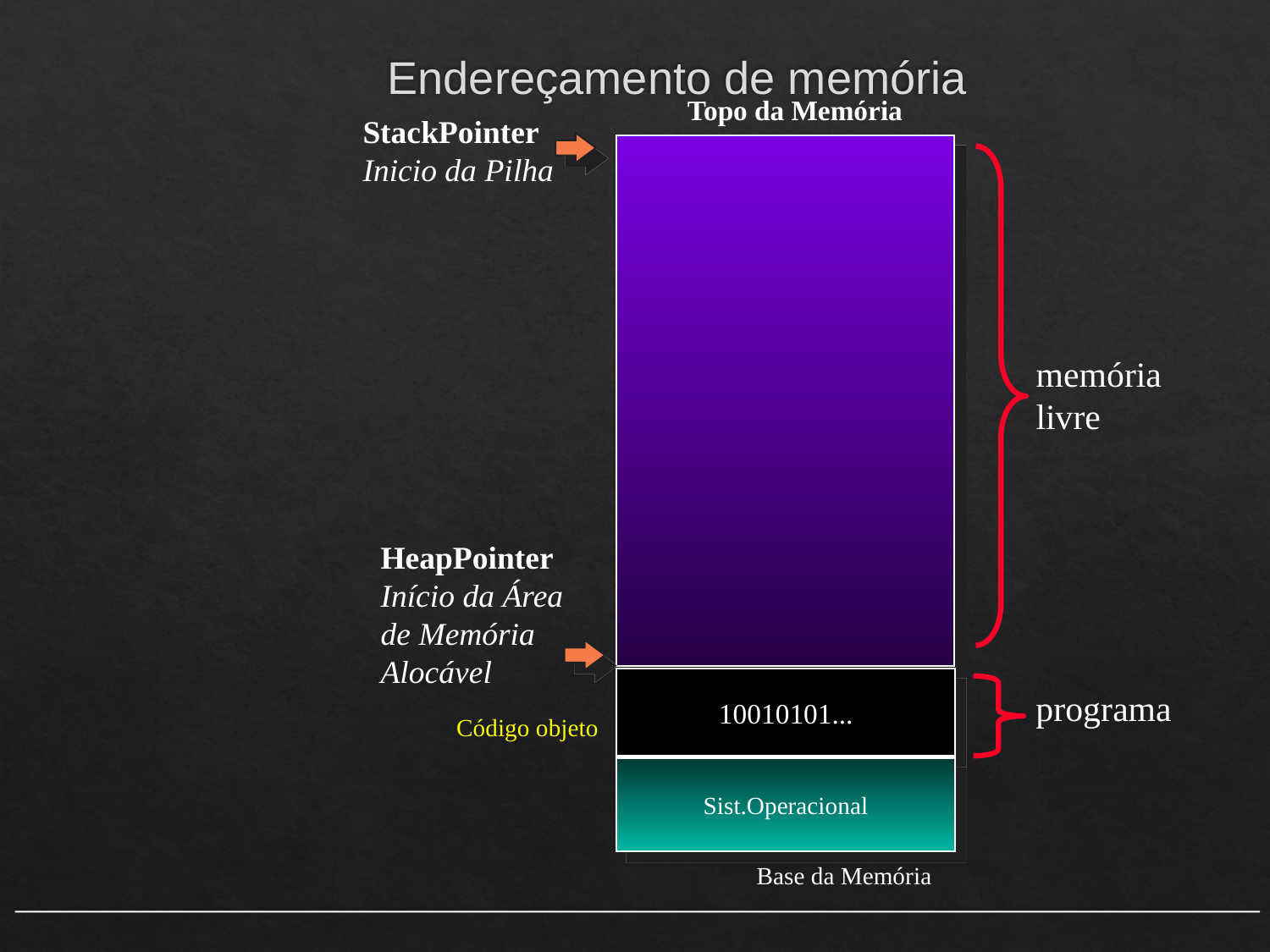

# Endereçamento de memória
Topo da Memória
StackPointer
Inicio da Pilha

| 0fff ffff |
| --- |
| 0fff fffe |
| 0fff fffd |
| ... |
| 0064 aaaa |
| 0064 aaab |
| 0064 aaac |
| ... |
| 0000 aaa2 |
| 0000 aaa1 |
| 0000 aaa0 |

memória
livre
HeapPointer
Início da Área
de Memória
Alocável

10010101...

programa
Código objeto
Sist.Operacional
Base da Memória